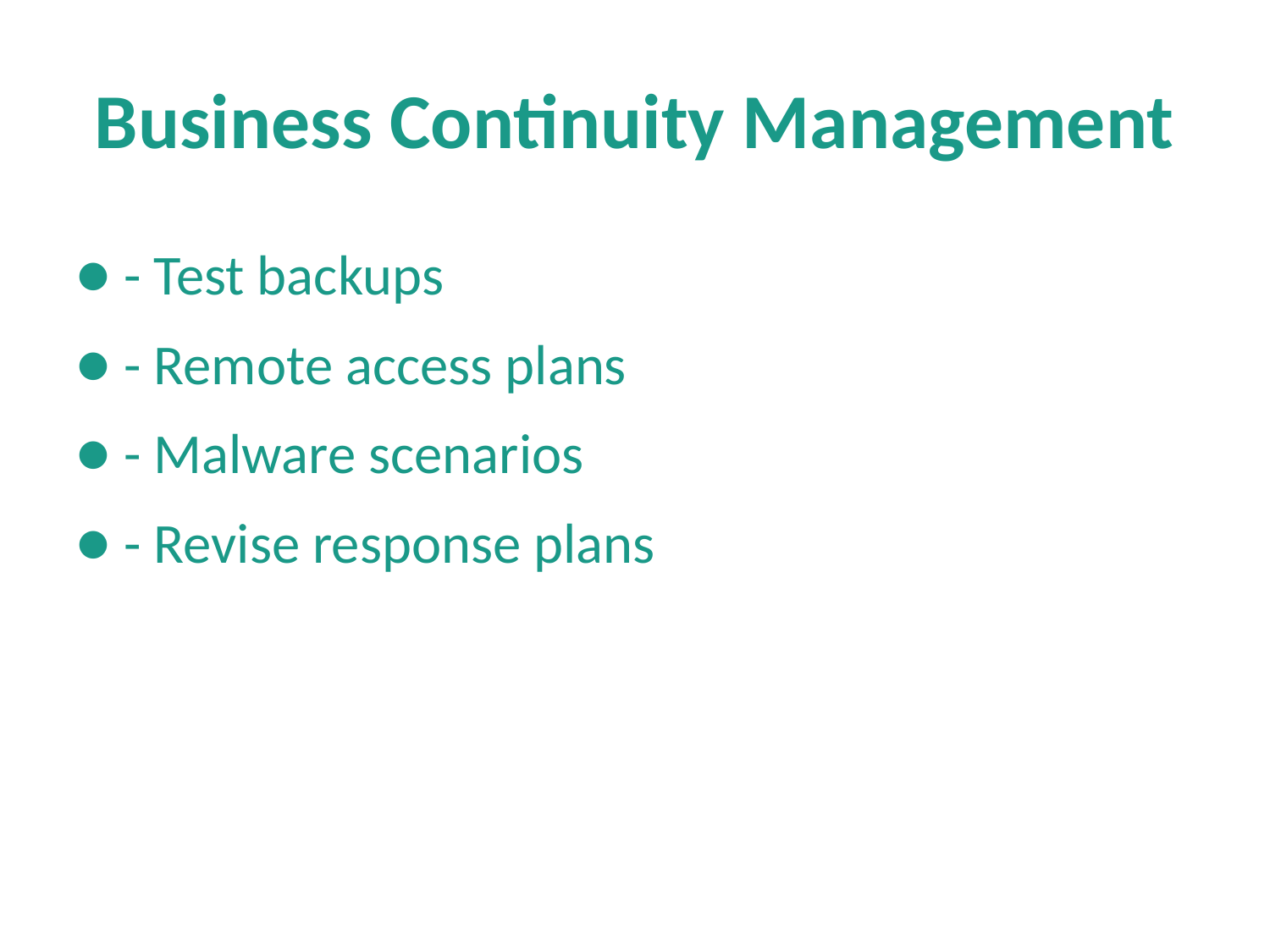

# Business Continuity Management
- Test backups
- Remote access plans
- Malware scenarios
- Revise response plans